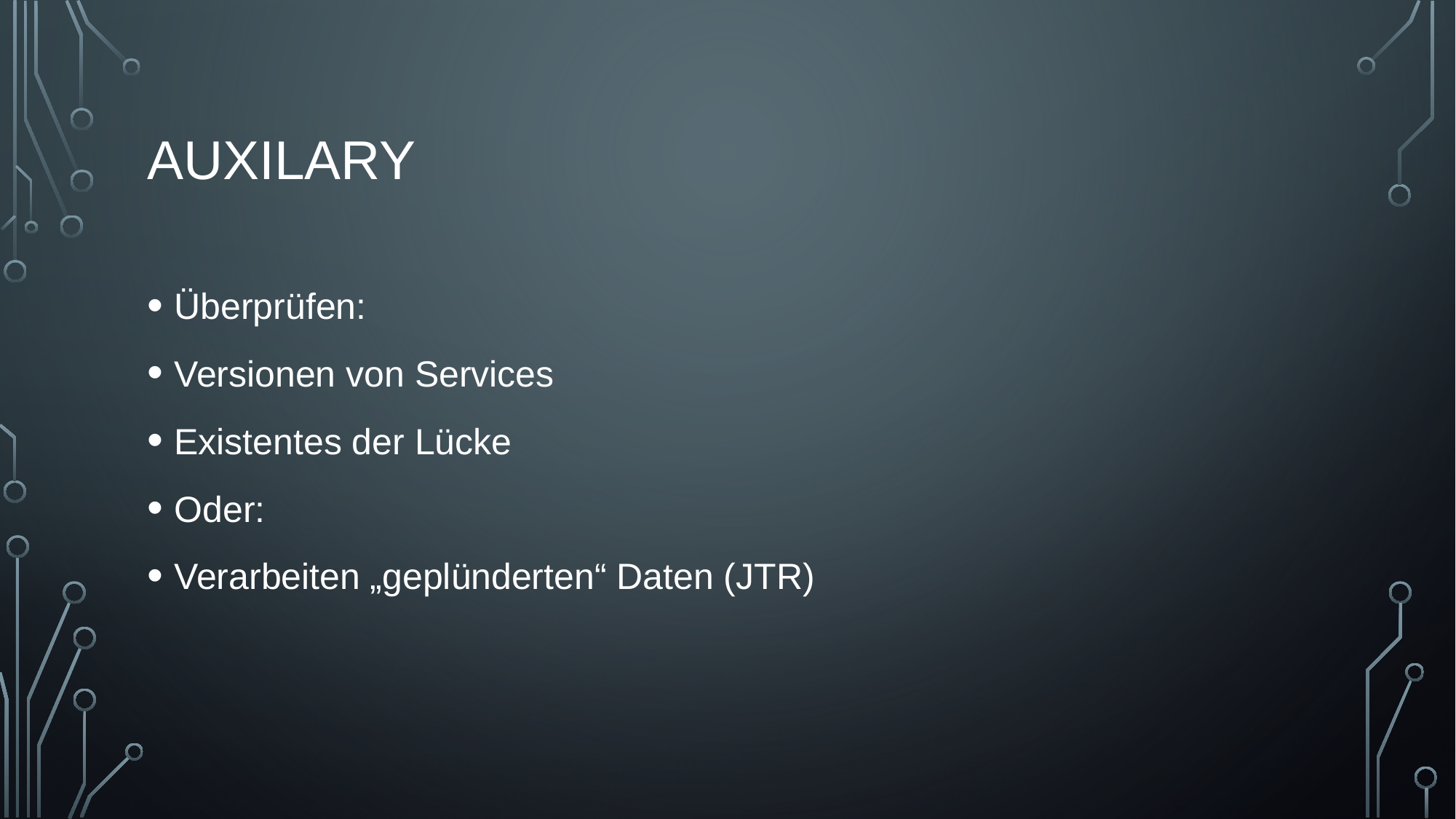

# Auxilary
Überprüfen:
Versionen von Services
Existentes der Lücke
Oder:
Verarbeiten „geplünderten“ Daten (JTR)